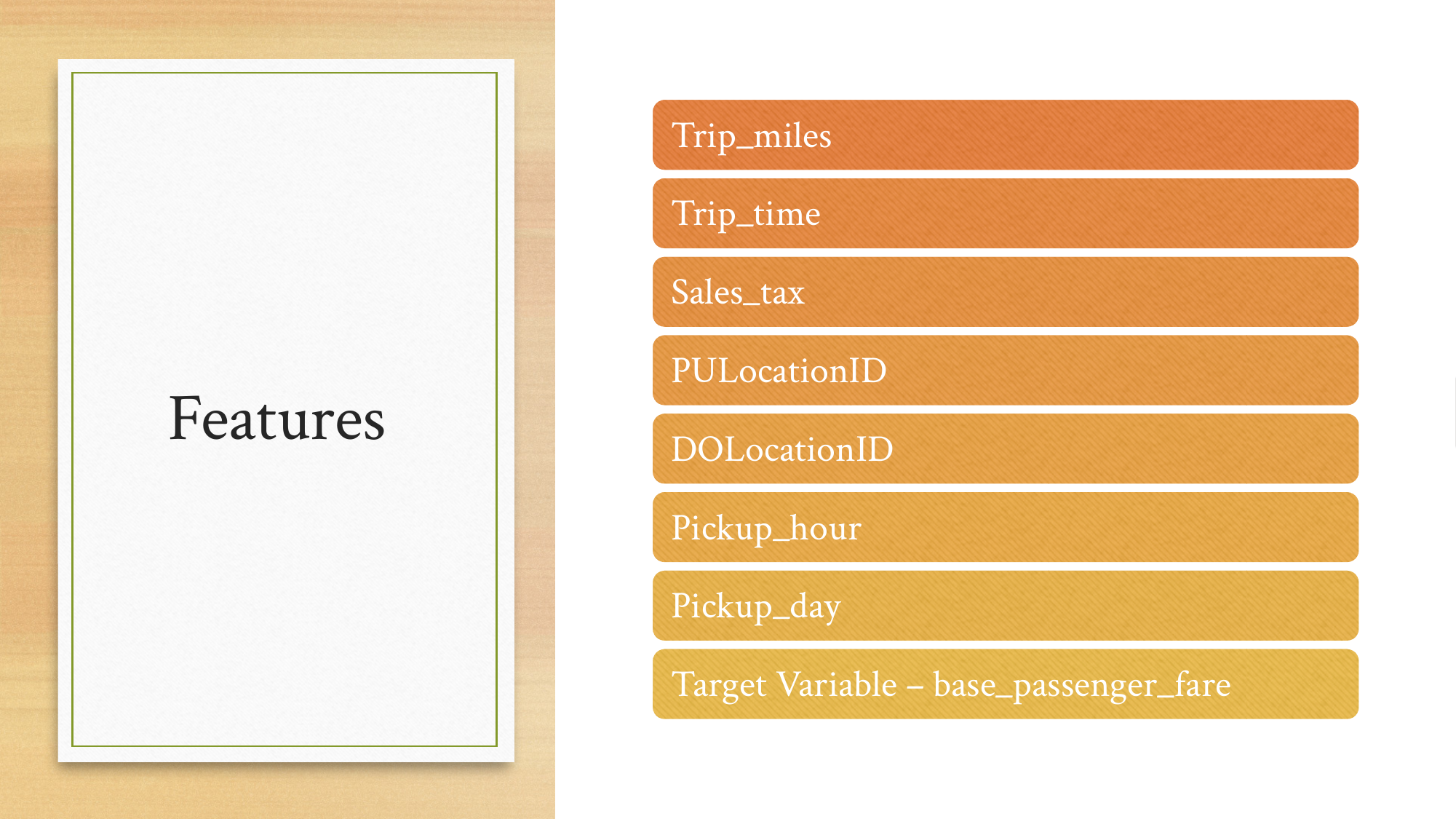

Trip_miles
Trip_time
Sales_tax
PULocationID
DOLocationID
Pickup_hour
Pickup_day
Target Variable – base_passenger_fare
# Features